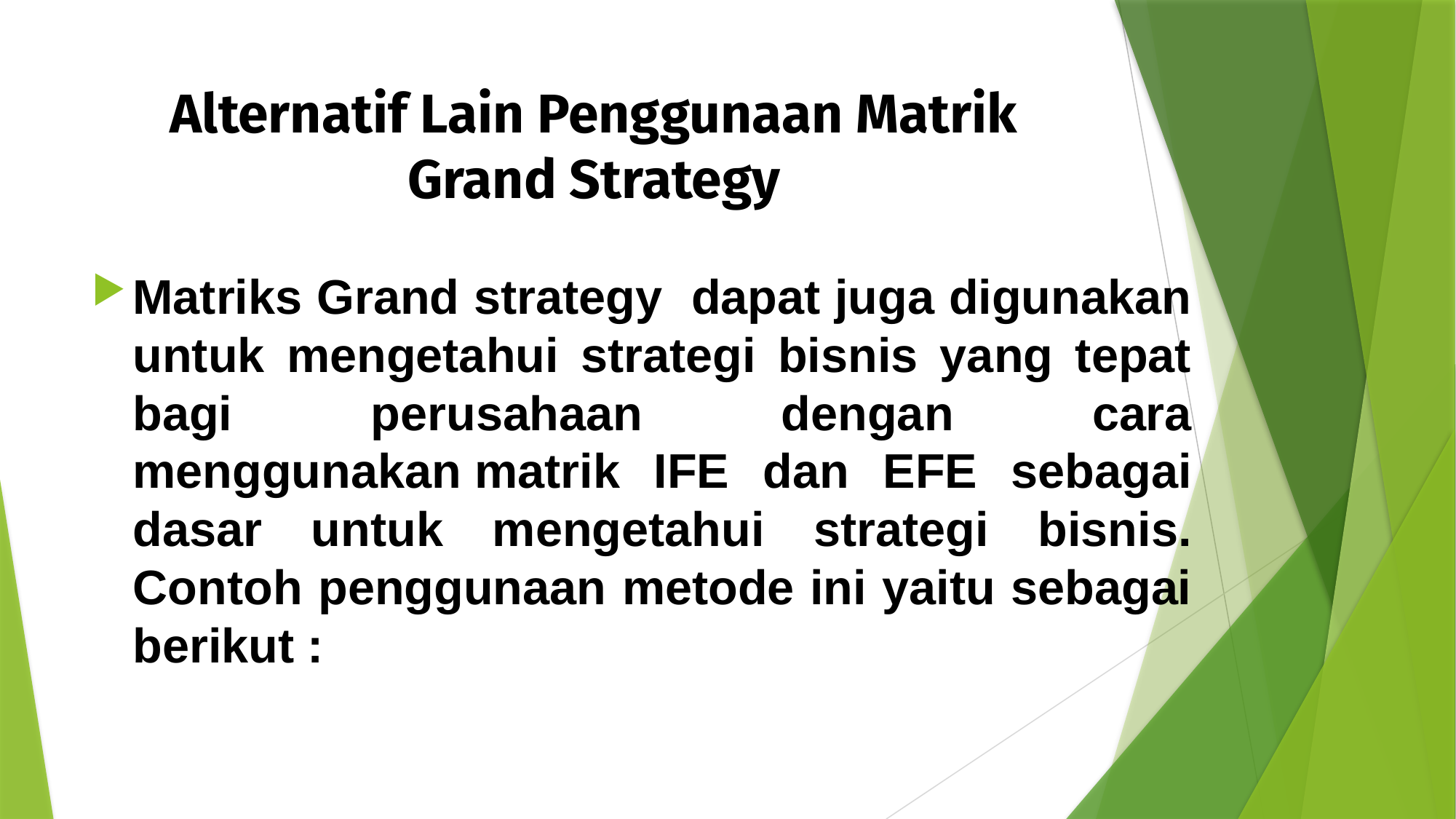

# Alternatif Lain Penggunaan Matrik Grand Strategy
Matriks Grand strategy  dapat juga digunakan untuk mengetahui strategi bisnis yang tepat bagi perusahaan dengan cara menggunakan matrik IFE dan EFE sebagai dasar untuk mengetahui strategi bisnis. Contoh penggunaan metode ini yaitu sebagai berikut :